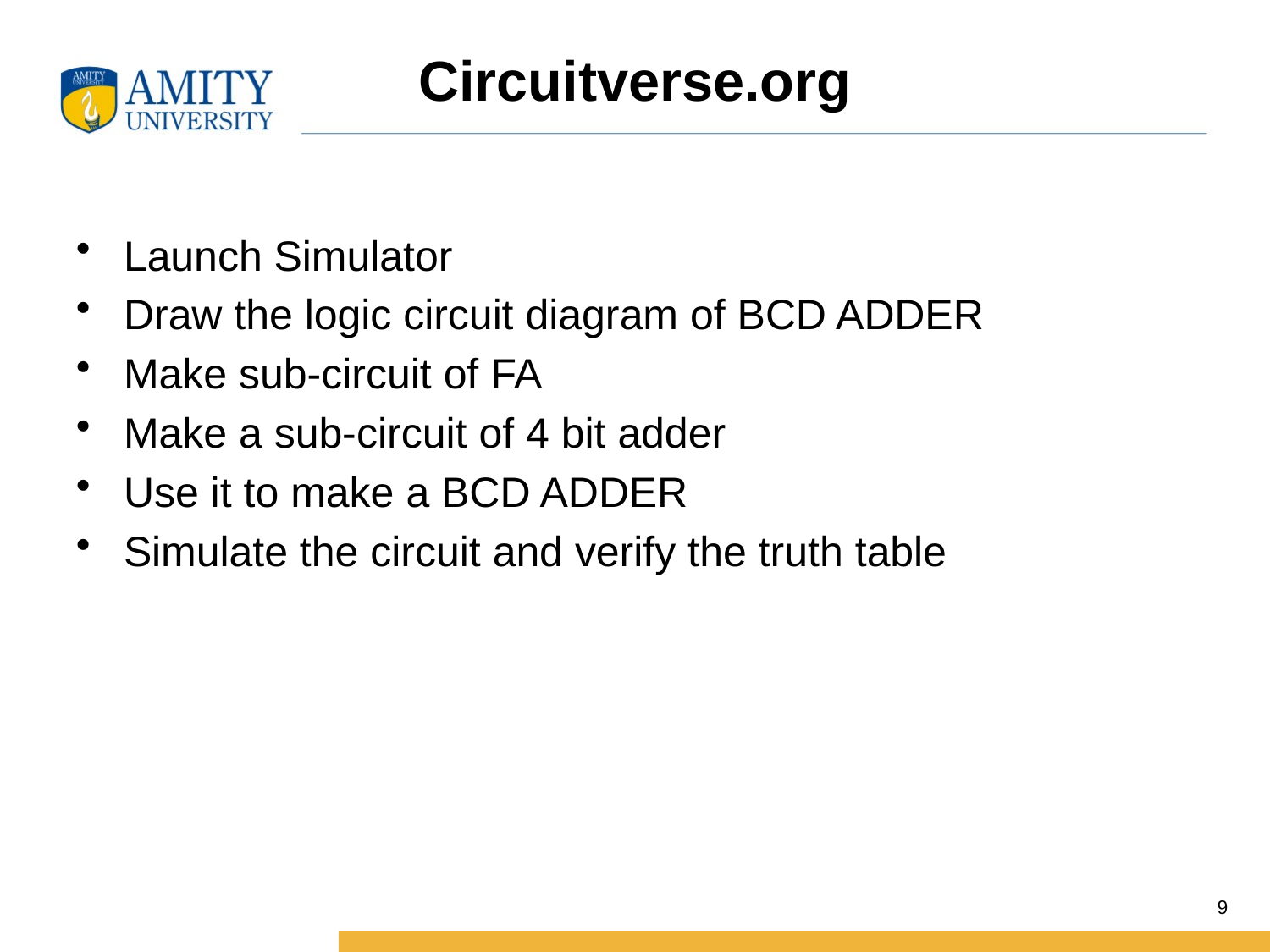

# Circuitverse.org
Launch Simulator
Draw the logic circuit diagram of BCD ADDER
Make sub-circuit of FA
Make a sub-circuit of 4 bit adder
Use it to make a BCD ADDER
Simulate the circuit and verify the truth table
9